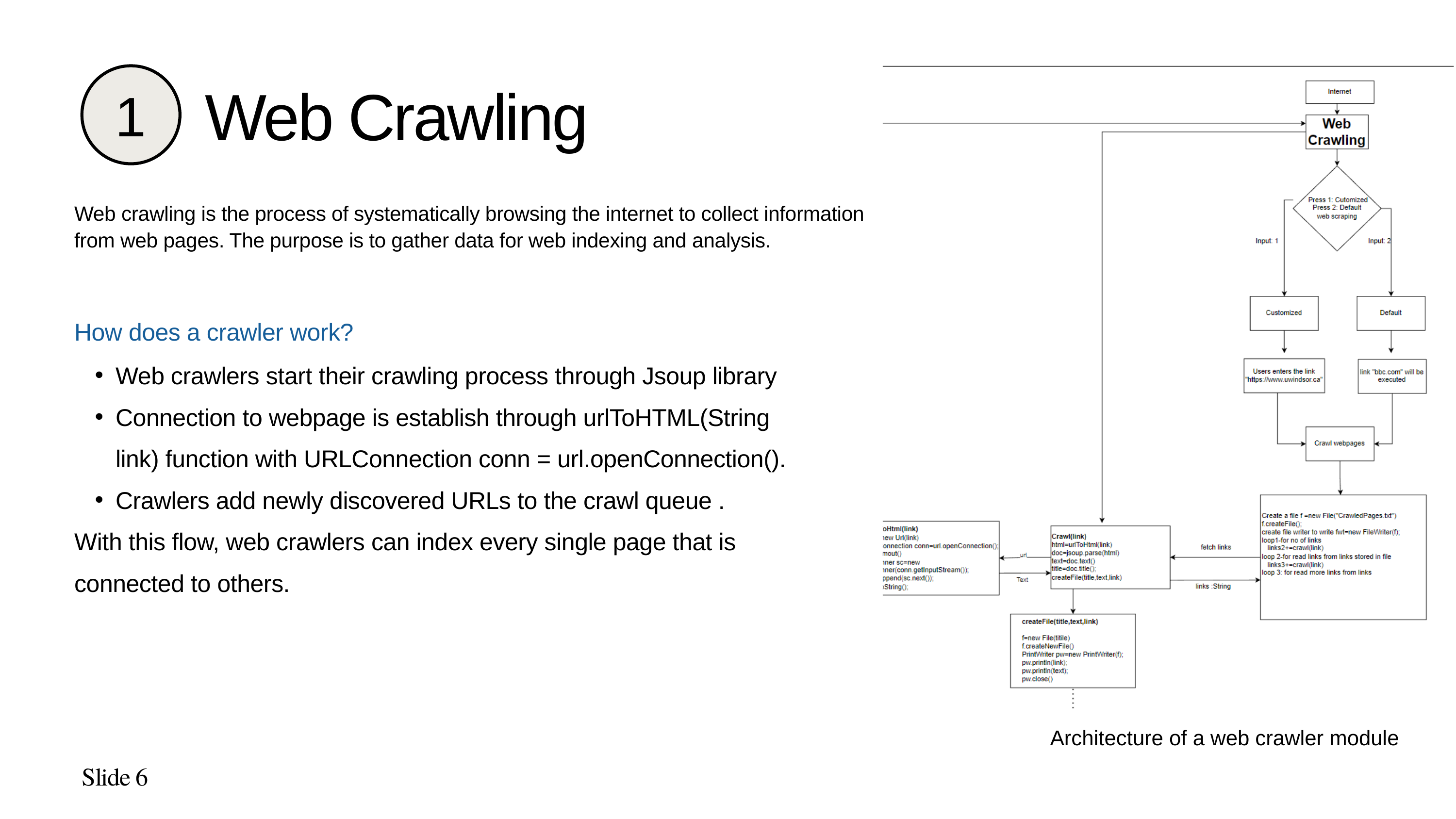

Web Crawling
1
Web crawling is the process of systematically browsing the internet to collect information from web pages. The purpose is to gather data for web indexing and analysis.
How does a crawler work?
Web crawlers start their crawling process through Jsoup library
Connection to webpage is establish through urlToHTML(String link) function with URLConnection conn = url.openConnection().
Crawlers add newly discovered URLs to the crawl queue .
With this flow, web crawlers can index every single page that is connected to others.
Architecture of a web crawler module
Slide 6